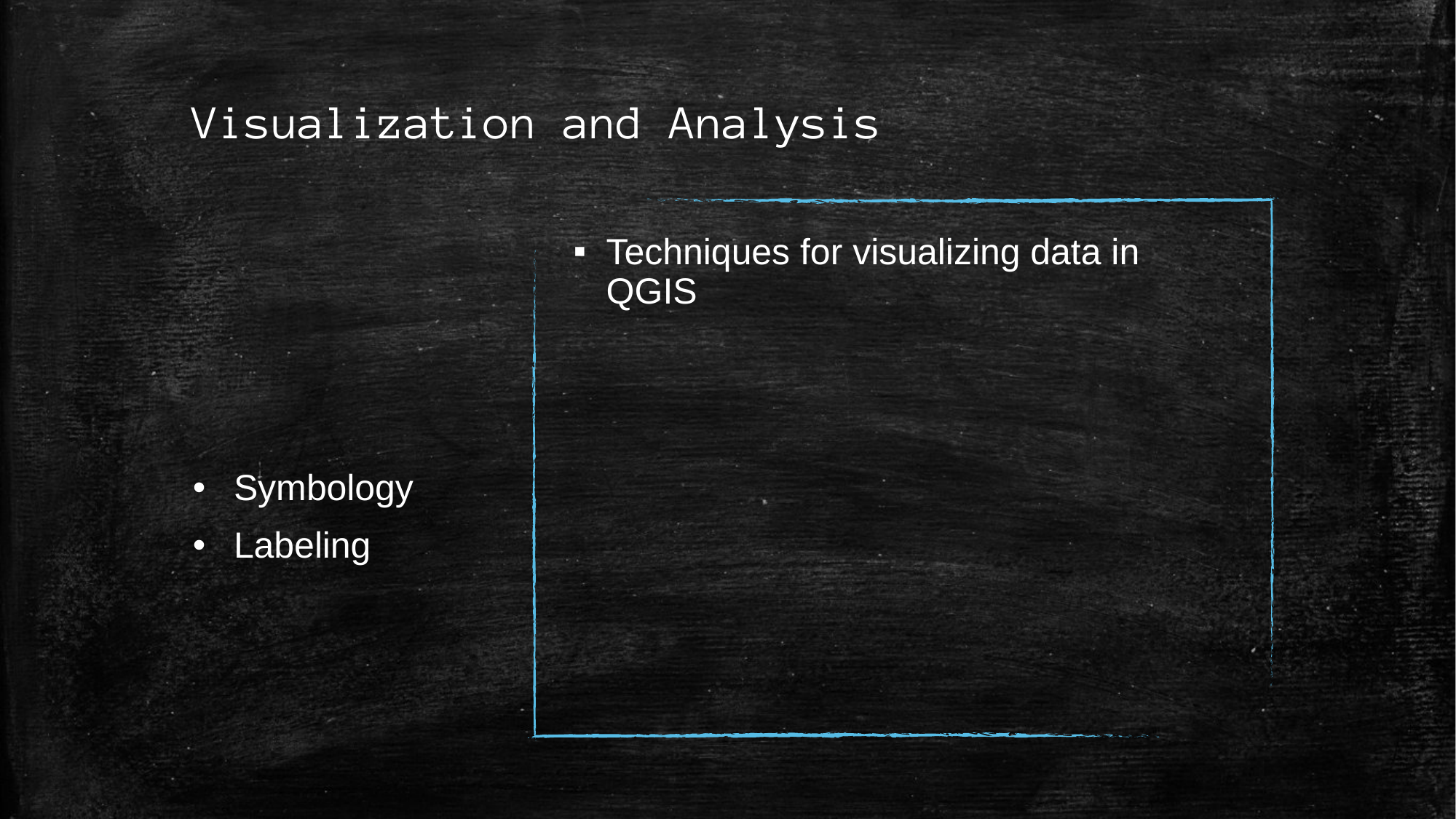

# Visualization and Analysis
Techniques for visualizing data in QGIS
Symbology
Labeling